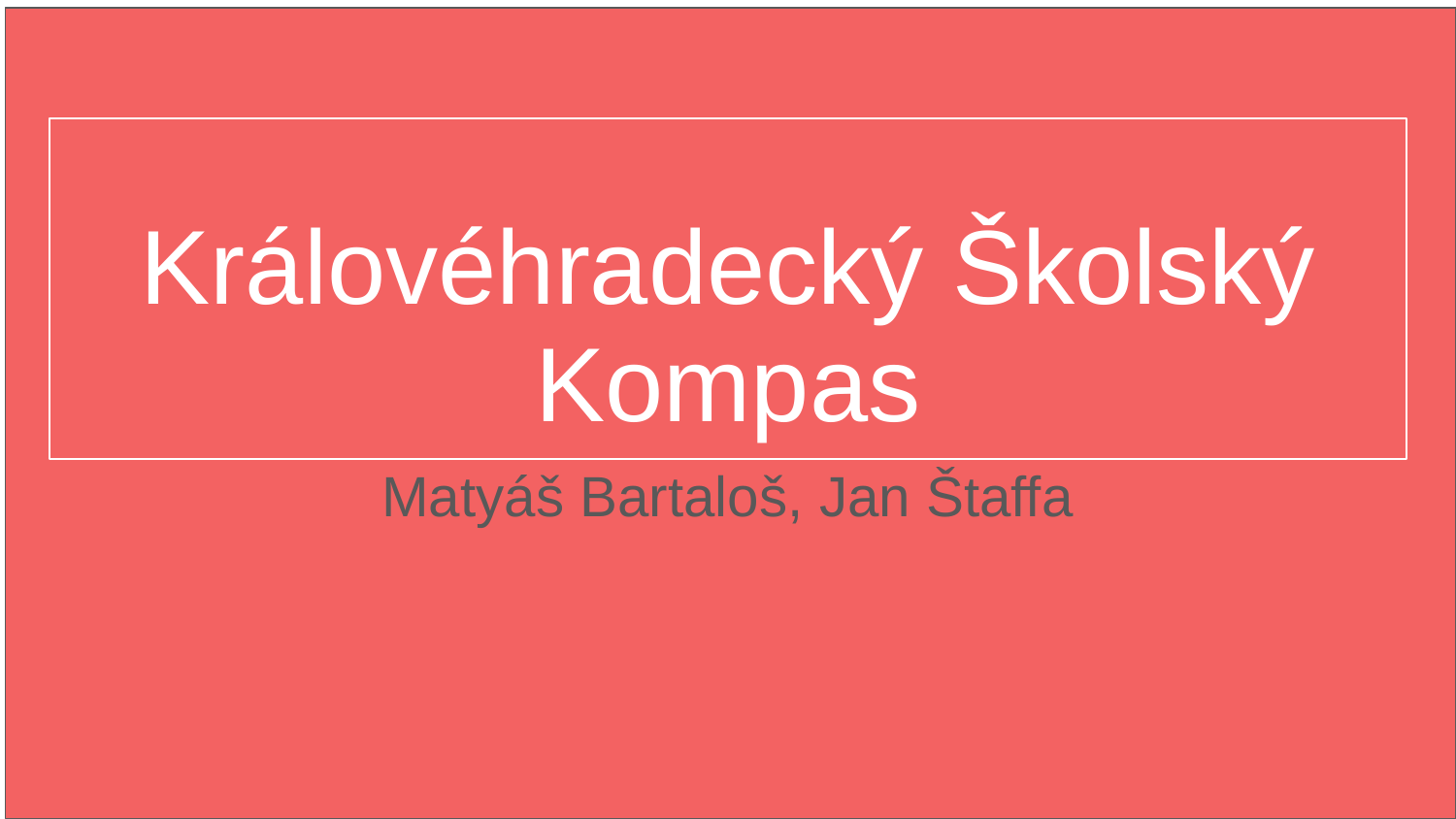

# Královéhradecký Školský Kompas
Matyáš Bartaloš, Jan Štaffa